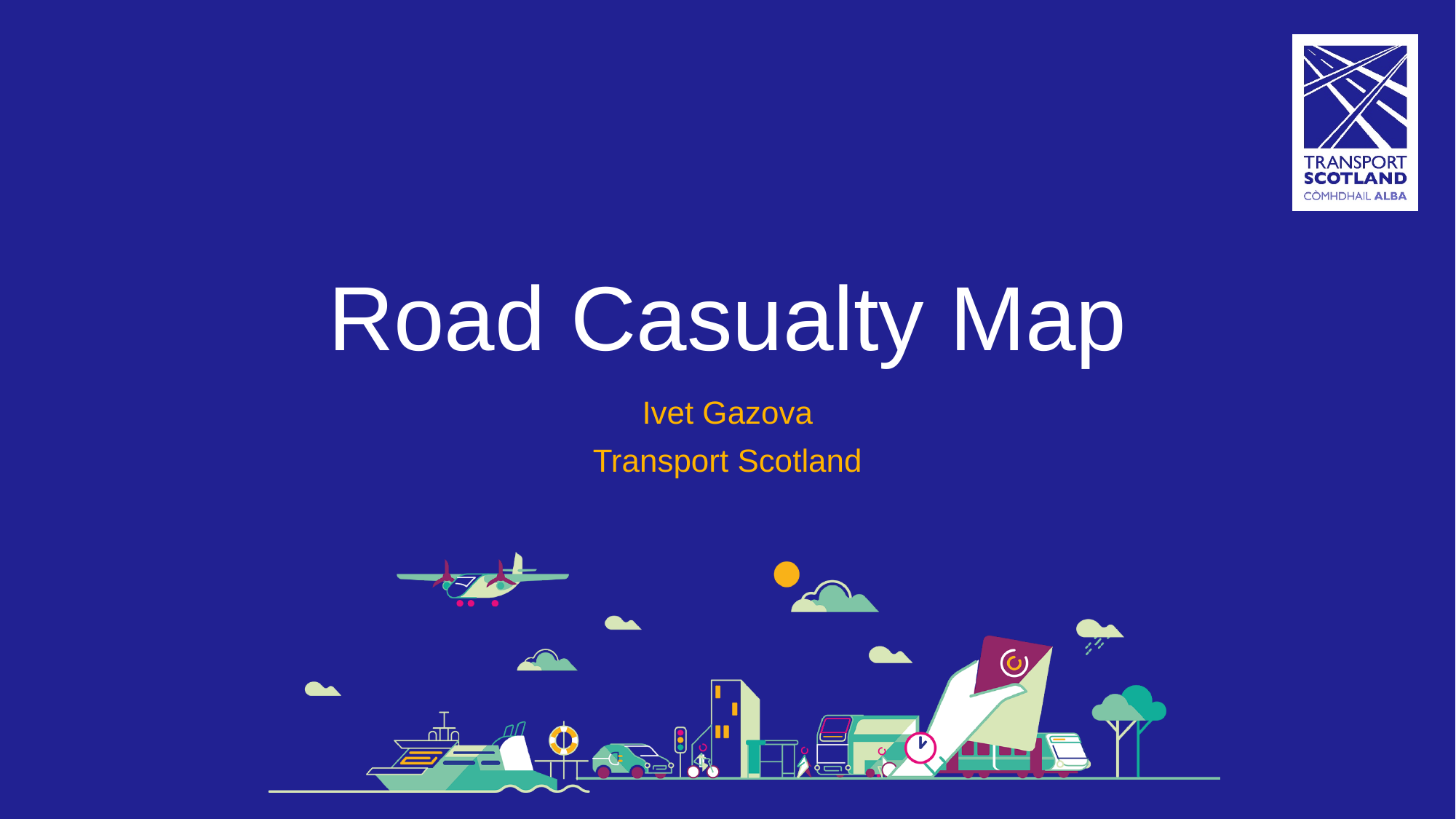

# Road Casualty Map
Ivet Gazova
Transport Scotland